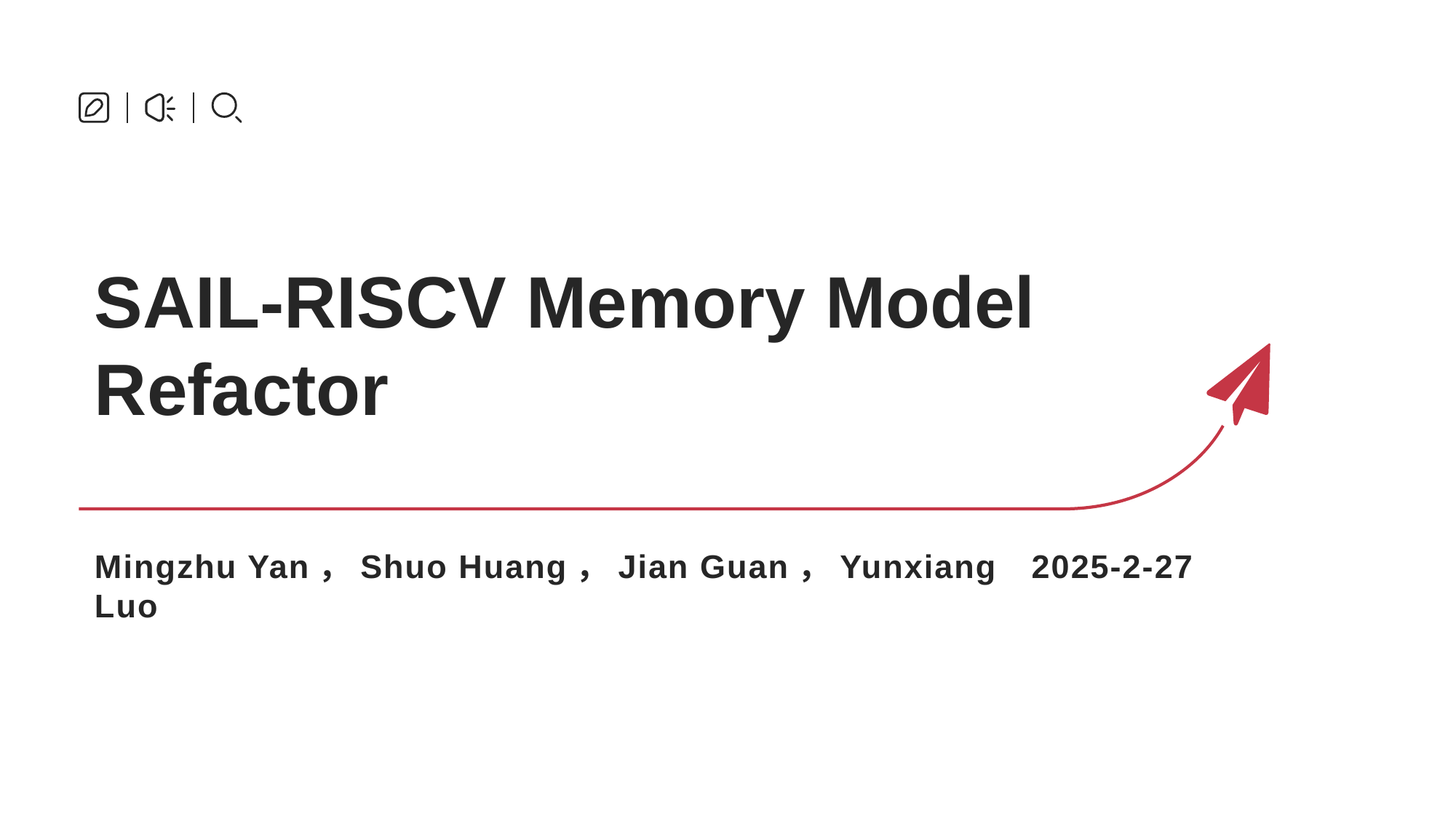

SAIL-RISCV Memory Model Refactor

Mingzhu Yan，Shuo Huang，Jian Guan，Yunxiang Luo
2025-2-27